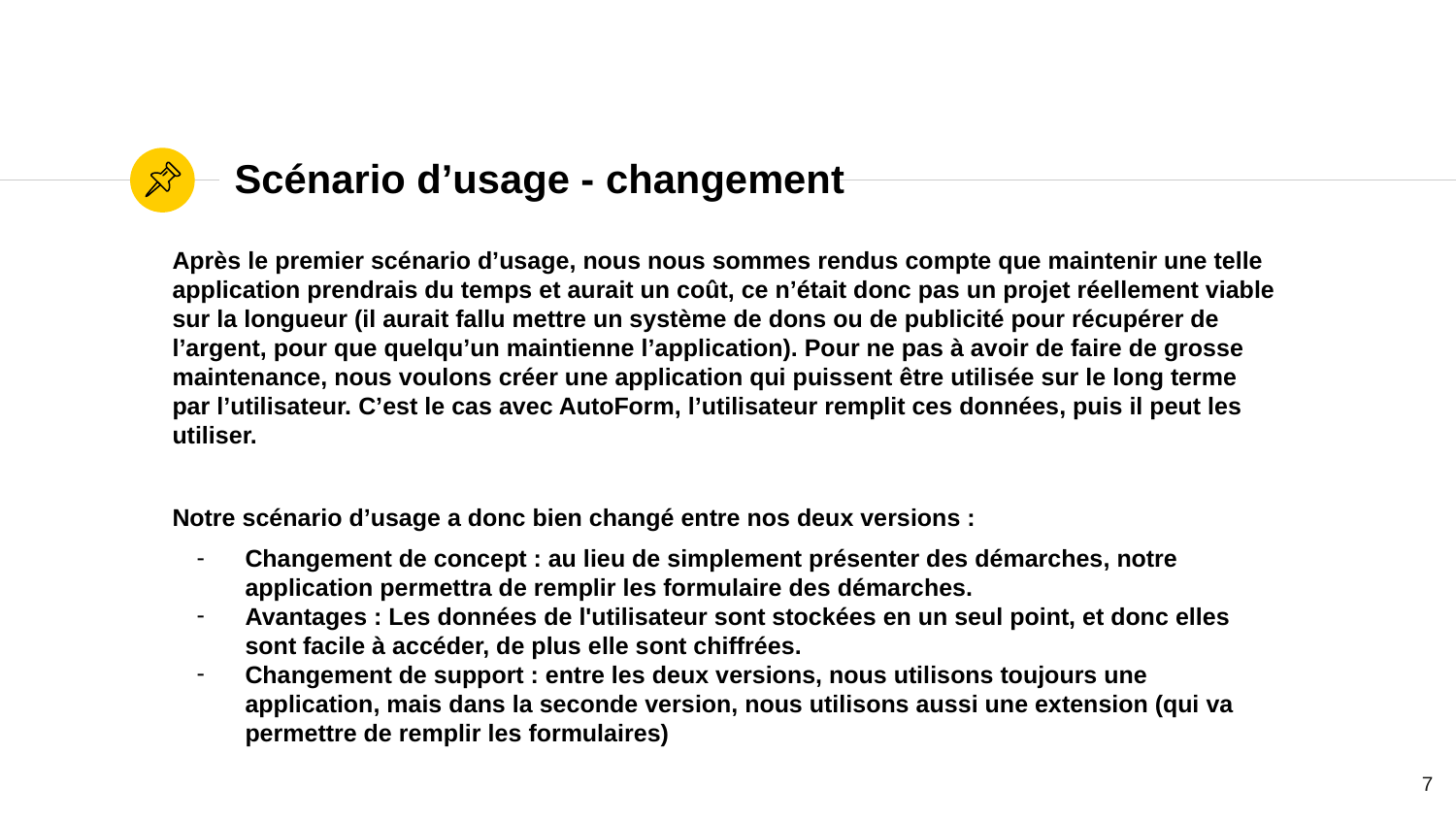

# Scénario d’usage - changement

Après le premier scénario d’usage, nous nous sommes rendus compte que maintenir une telle application prendrais du temps et aurait un coût, ce n’était donc pas un projet réellement viable sur la longueur (il aurait fallu mettre un système de dons ou de publicité pour récupérer de l’argent, pour que quelqu’un maintienne l’application). Pour ne pas à avoir de faire de grosse maintenance, nous voulons créer une application qui puissent être utilisée sur le long terme par l’utilisateur. C’est le cas avec AutoForm, l’utilisateur remplit ces données, puis il peut les utiliser.

Notre scénario d’usage a donc bien changé entre nos deux versions :
Changement de concept : au lieu de simplement présenter des démarches, notre application permettra de remplir les formulaire des démarches.
Avantages : Les données de l'utilisateur sont stockées en un seul point, et donc elles sont facile à accéder, de plus elle sont chiffrées.
Changement de support : entre les deux versions, nous utilisons toujours une application, mais dans la seconde version, nous utilisons aussi une extension (qui va permettre de remplir les formulaires)
7